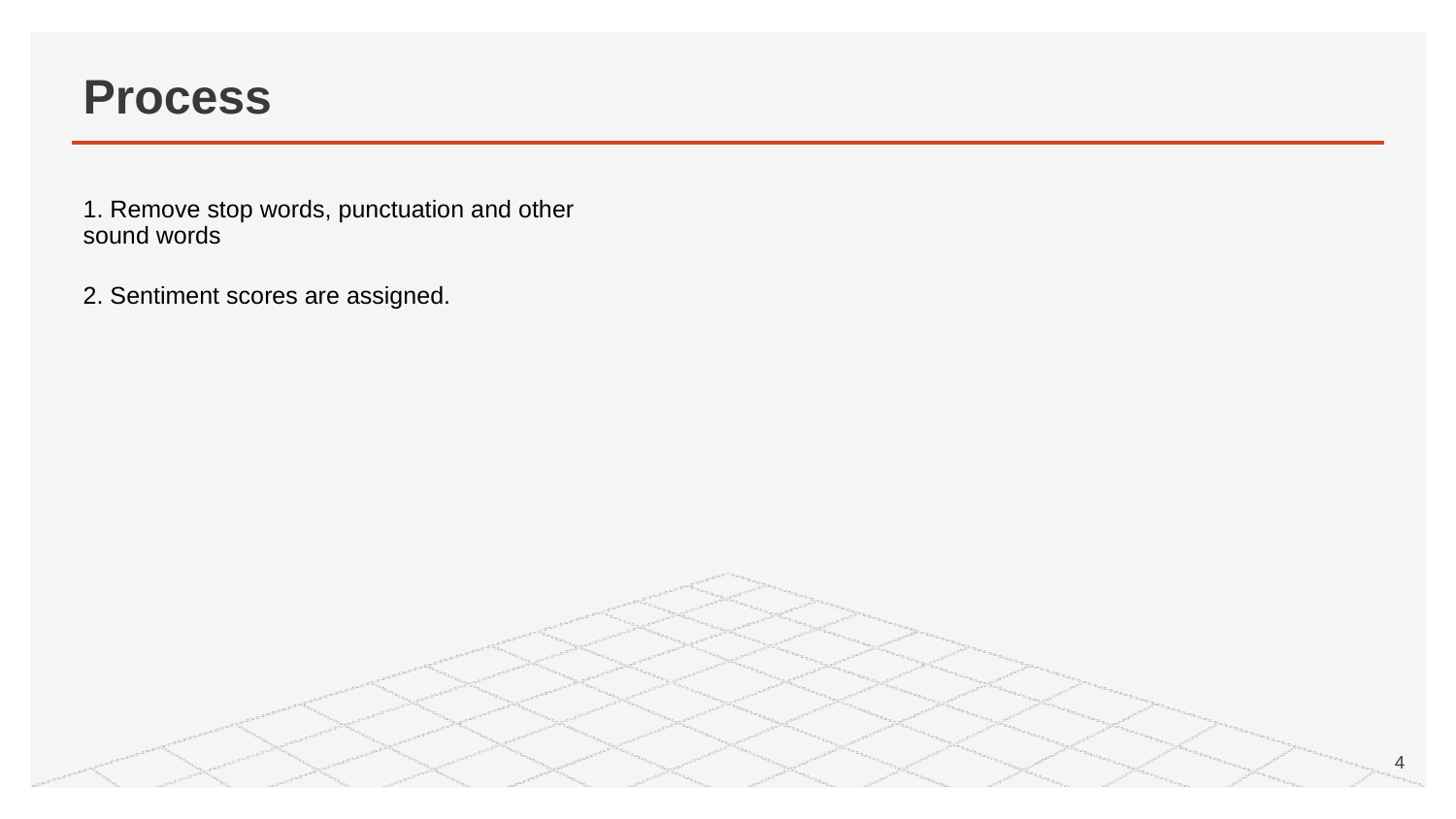

# Process
1. Remove stop words, punctuation and other sound words
2. Sentiment scores are assigned.

4